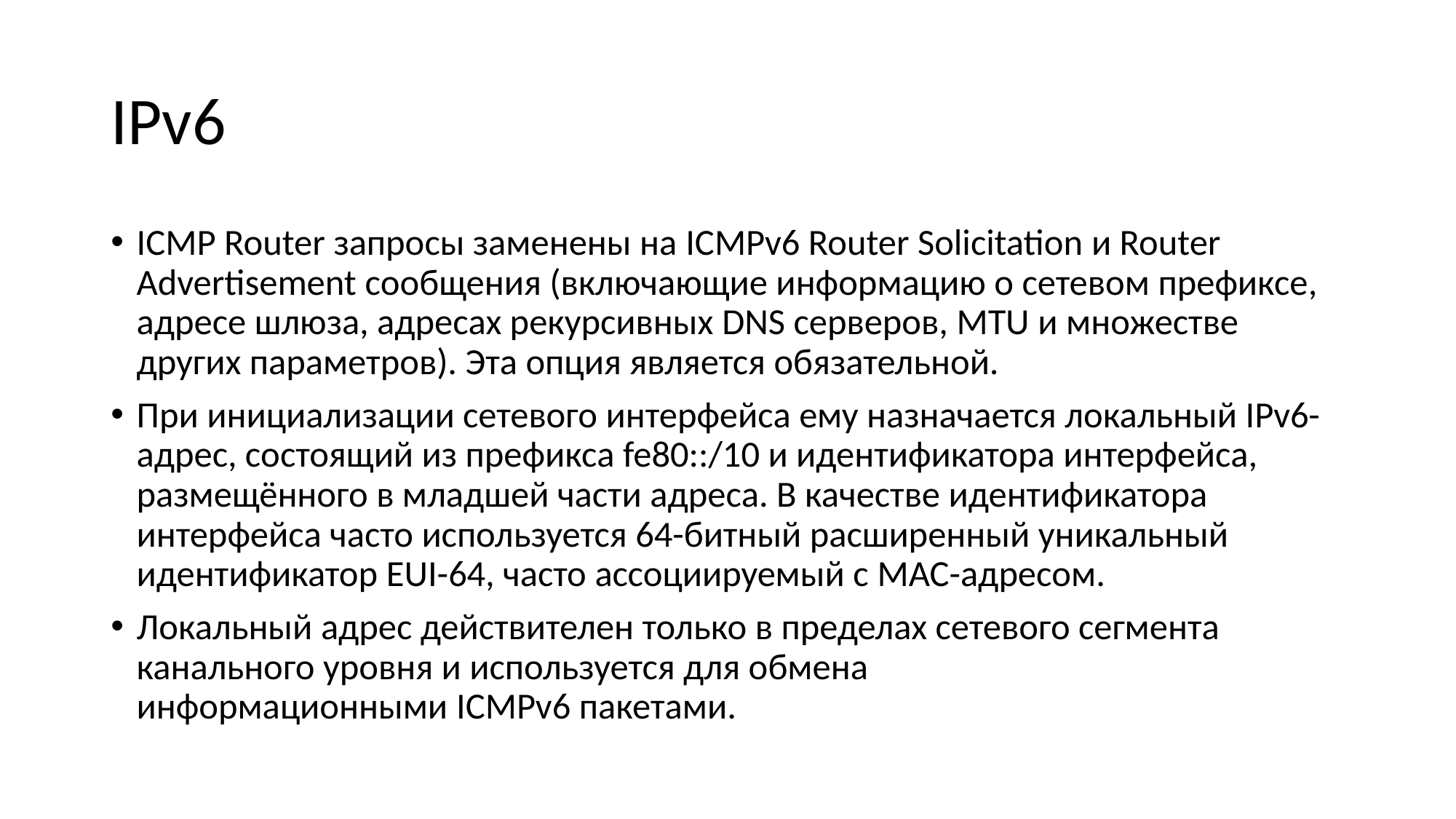

# IPv6
ICMP Router запросы заменены на ICMPv6 Router Solicitation и Router Advertisement сообщения (включающие информацию о сетевом префиксе, адресе шлюза, адресах рекурсивных DNS серверов, MTU и множестве других параметров). Эта опция является обязательной.
При инициализации сетевого интерфейса ему назначается локальный IPv6-адрес, состоящий из префикса fe80::/10 и идентификатора интерфейса, размещённого в младшей части адреса. В качестве идентификатора интерфейса часто используется 64-битный расширенный уникальный идентификатор EUI-64, часто ассоциируемый с MAC-адресом.
Локальный адрес действителен только в пределах сетевого сегмента канального уровня и используется для обмена информационными ICMPv6 пакетами.